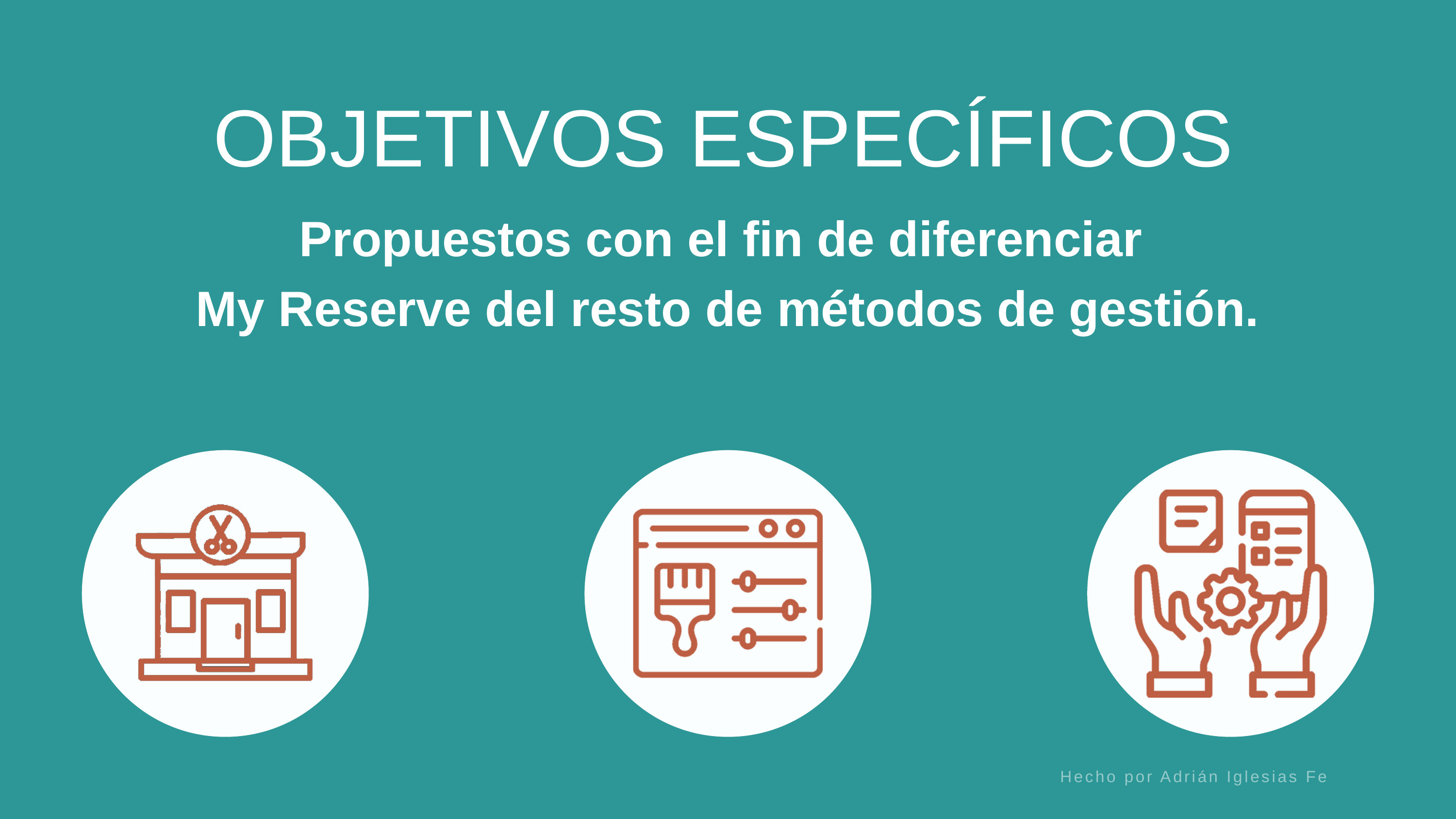

OBJETIVOS ESPECÍFICOS
Propuestos con el fin de diferenciar
My Reserve del resto de métodos de gestión.

Hecho por Adrián Iglesias Fernández